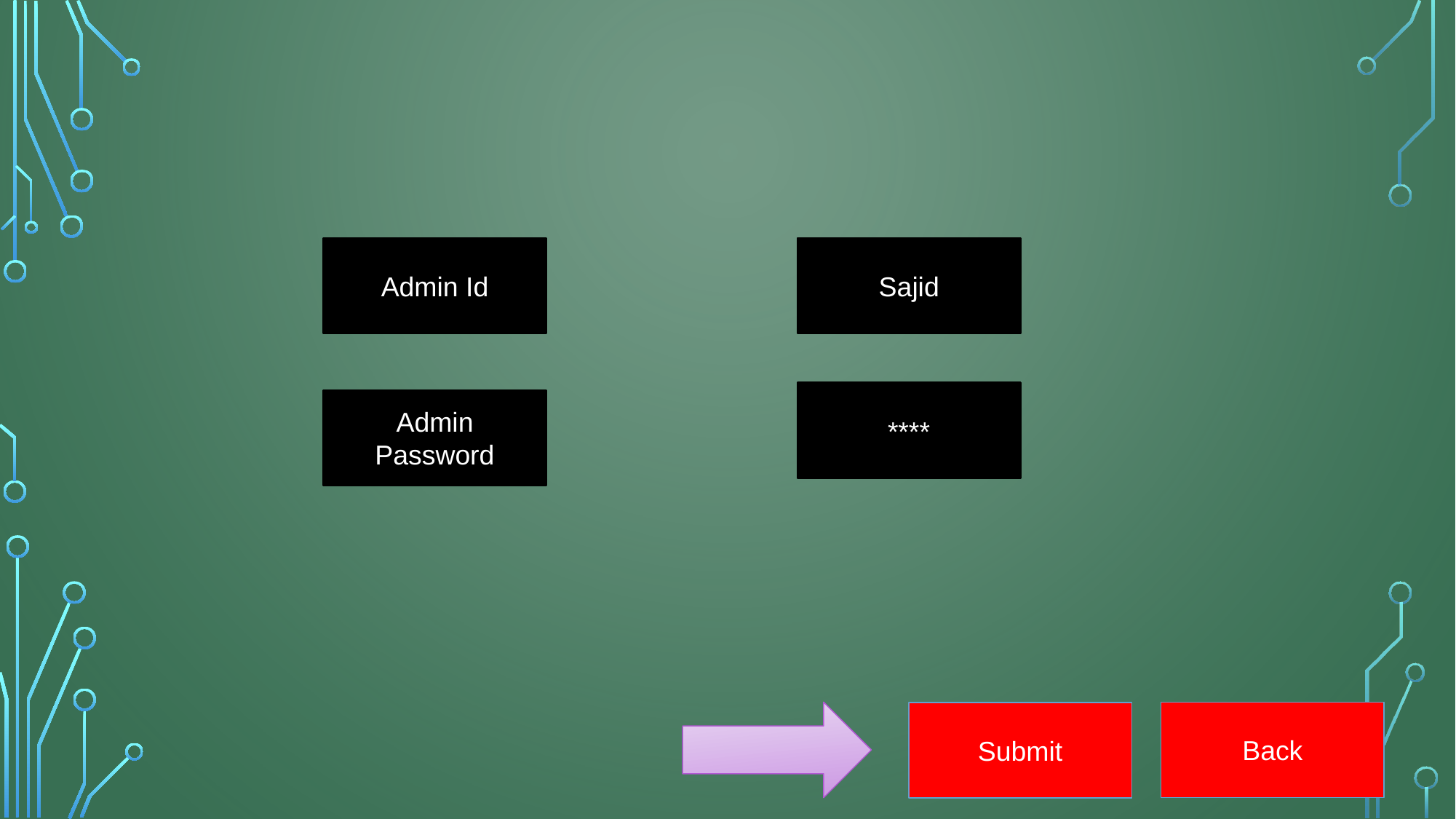

Admin Id
Sajid
****
Admin Password

Back
Submit